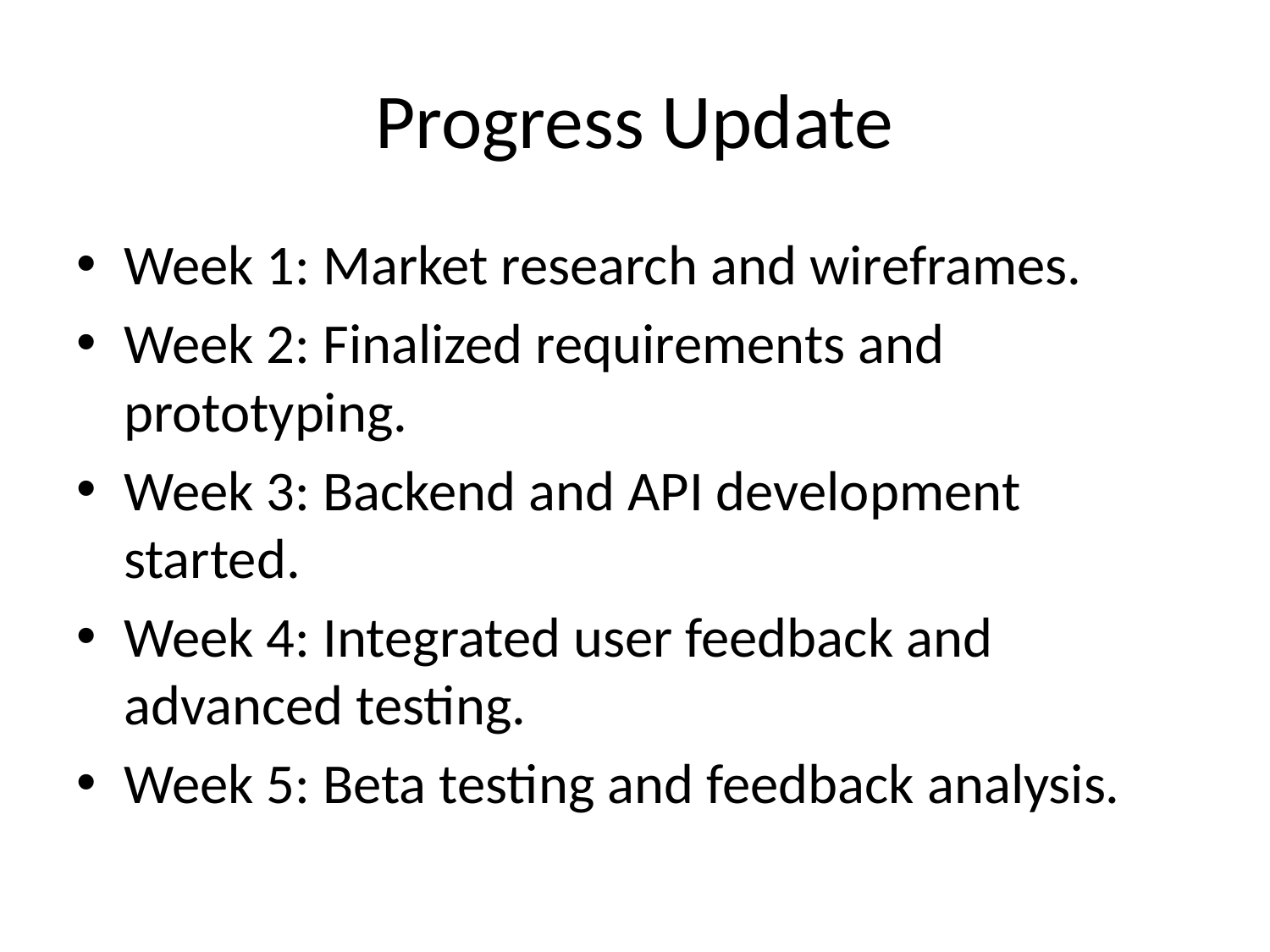

# Progress Update
Week 1: Market research and wireframes.
Week 2: Finalized requirements and prototyping.
Week 3: Backend and API development started.
Week 4: Integrated user feedback and advanced testing.
Week 5: Beta testing and feedback analysis.